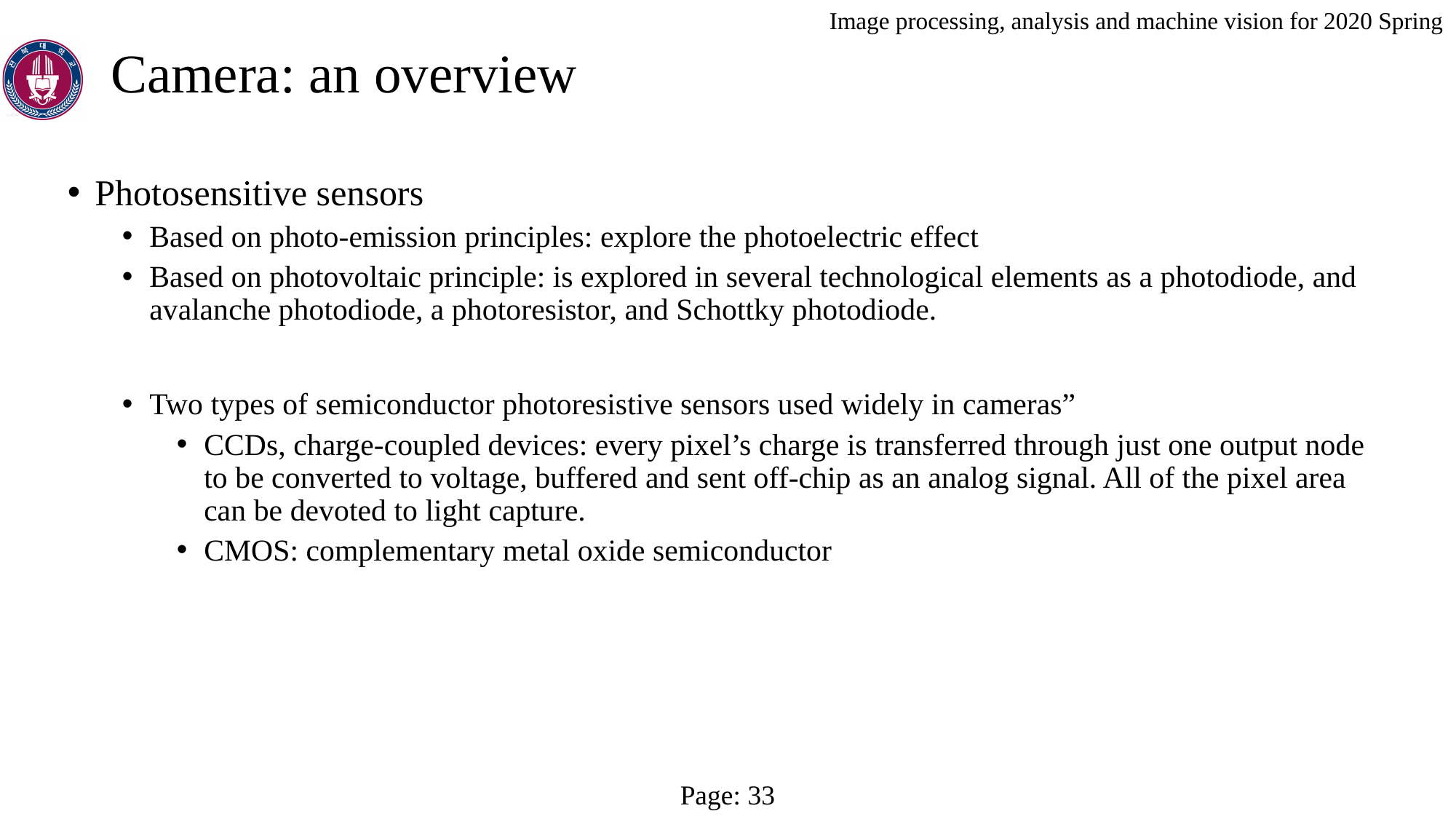

Camera: an overview
Photosensitive sensors
Based on photo-emission principles: explore the photoelectric effect
Based on photovoltaic principle: is explored in several technological elements as a photodiode, and avalanche photodiode, a photoresistor, and Schottky photodiode.

Two types of semiconductor photoresistive sensors used widely in cameras”
CCDs, charge-coupled devices: every pixel’s charge is transferred through just one output node to be converted to voltage, buffered and sent off-chip as an analog signal. All of the pixel area can be devoted to light capture.
CMOS: complementary metal oxide semiconductor